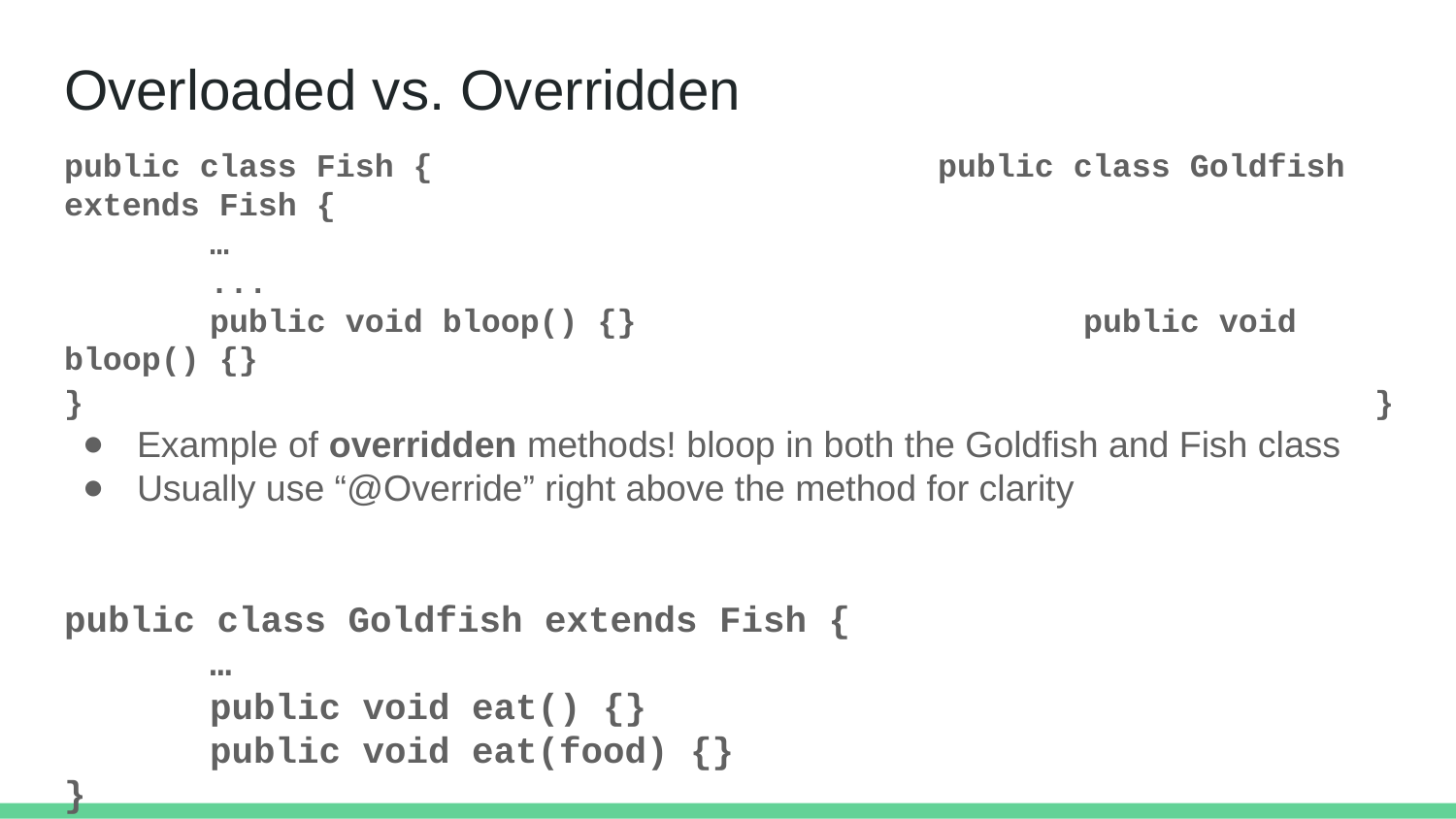

# Overloaded vs. Overridden
public class Fish {				public class Goldfish extends Fish {
	…									...
	public void bloop() {}				public void bloop() {}
}									}
Example of overridden methods! bloop in both the Goldfish and Fish class
Usually use “@Override” right above the method for clarity

public class Goldfish extends Fish {
	…
	public void eat() {}
	public void eat(food) {}
}
Example of overloaded methods! Same name but take in different arguments
Sounds similar, but very different!